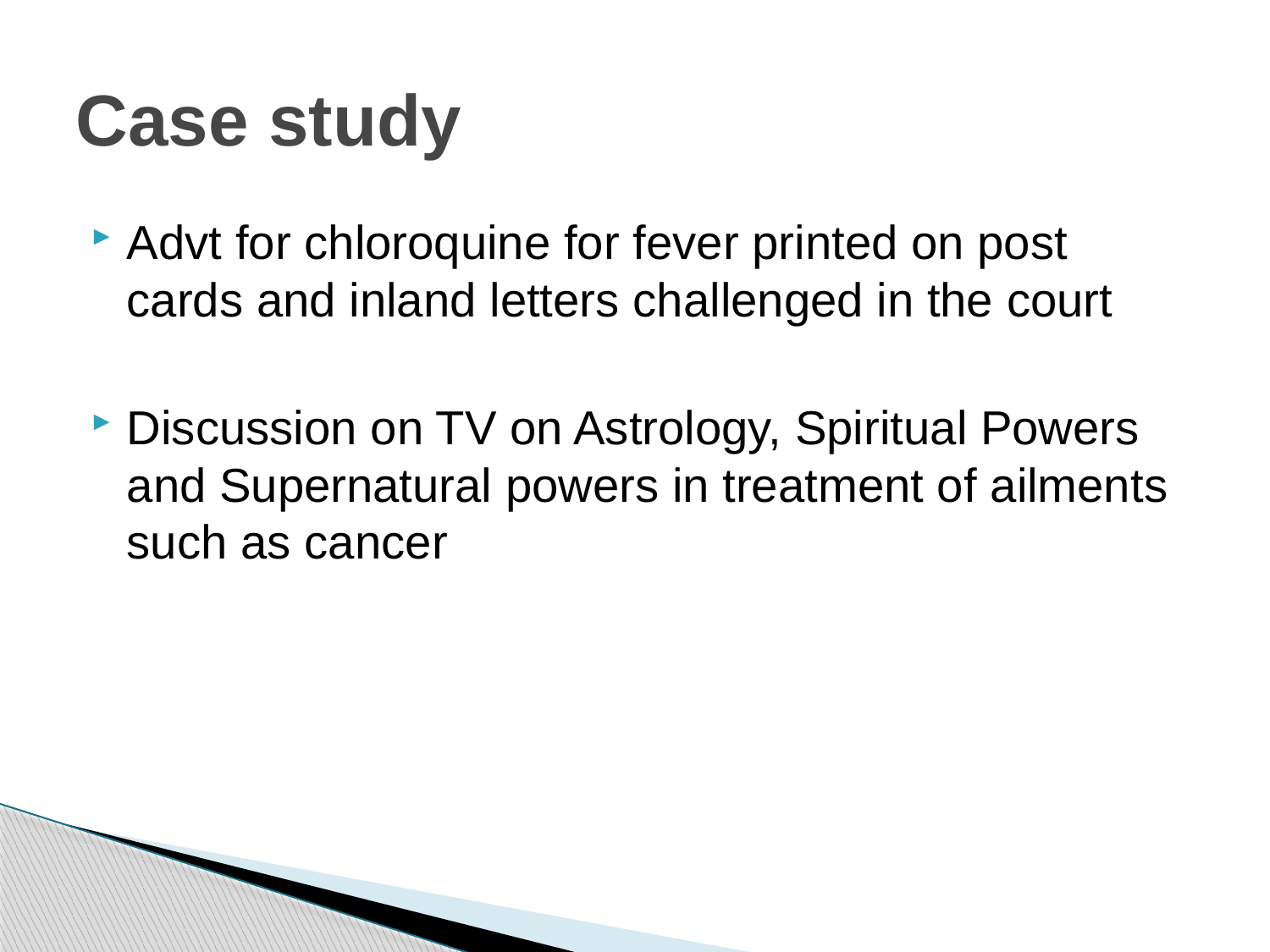

# Case study
Advt for chloroquine for fever printed on post cards and inland letters challenged in the court

Discussion on TV on Astrology, Spiritual Powers and Supernatural powers in treatment of ailments such as cancer